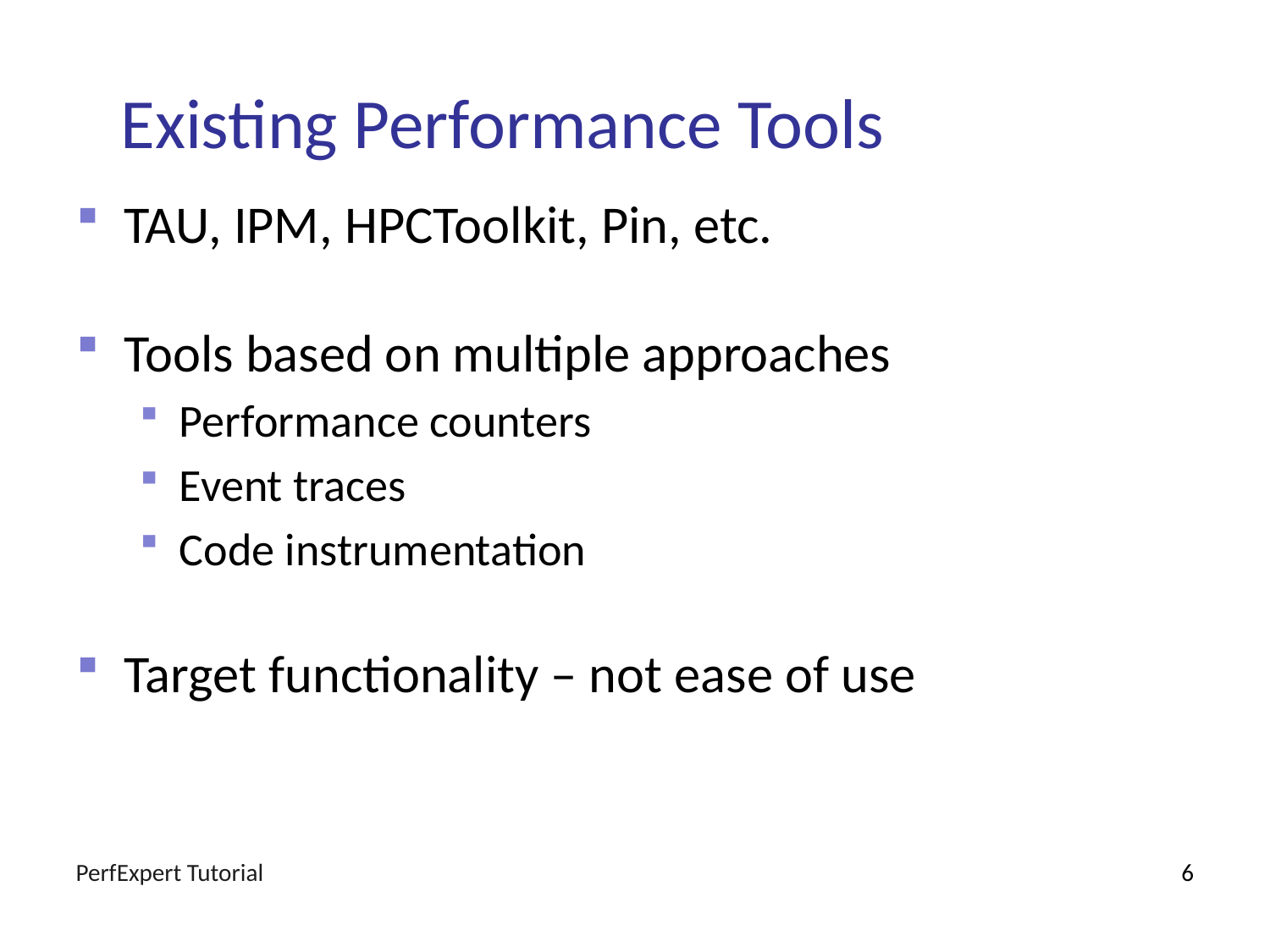

Existing Performance Tools
TAU, IPM, HPCToolkit, Pin, etc.

Tools based on multiple approaches
Performance counters
Event traces
Code instrumentation

Target functionality – not ease of use

PerfExpert Tutorial
6